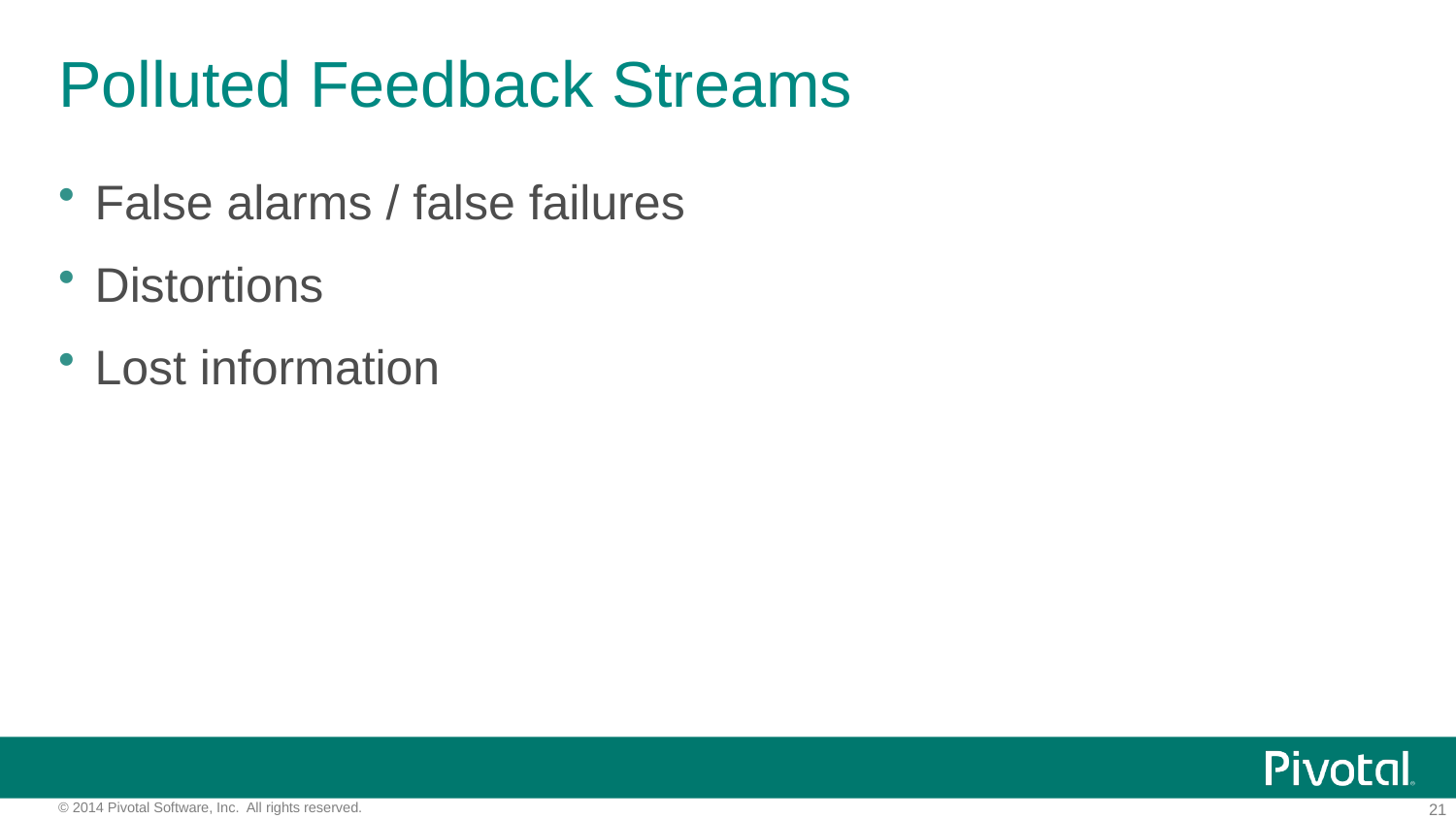

# Polluted Feedback Streams
False alarms / false failures
Distortions
Lost information